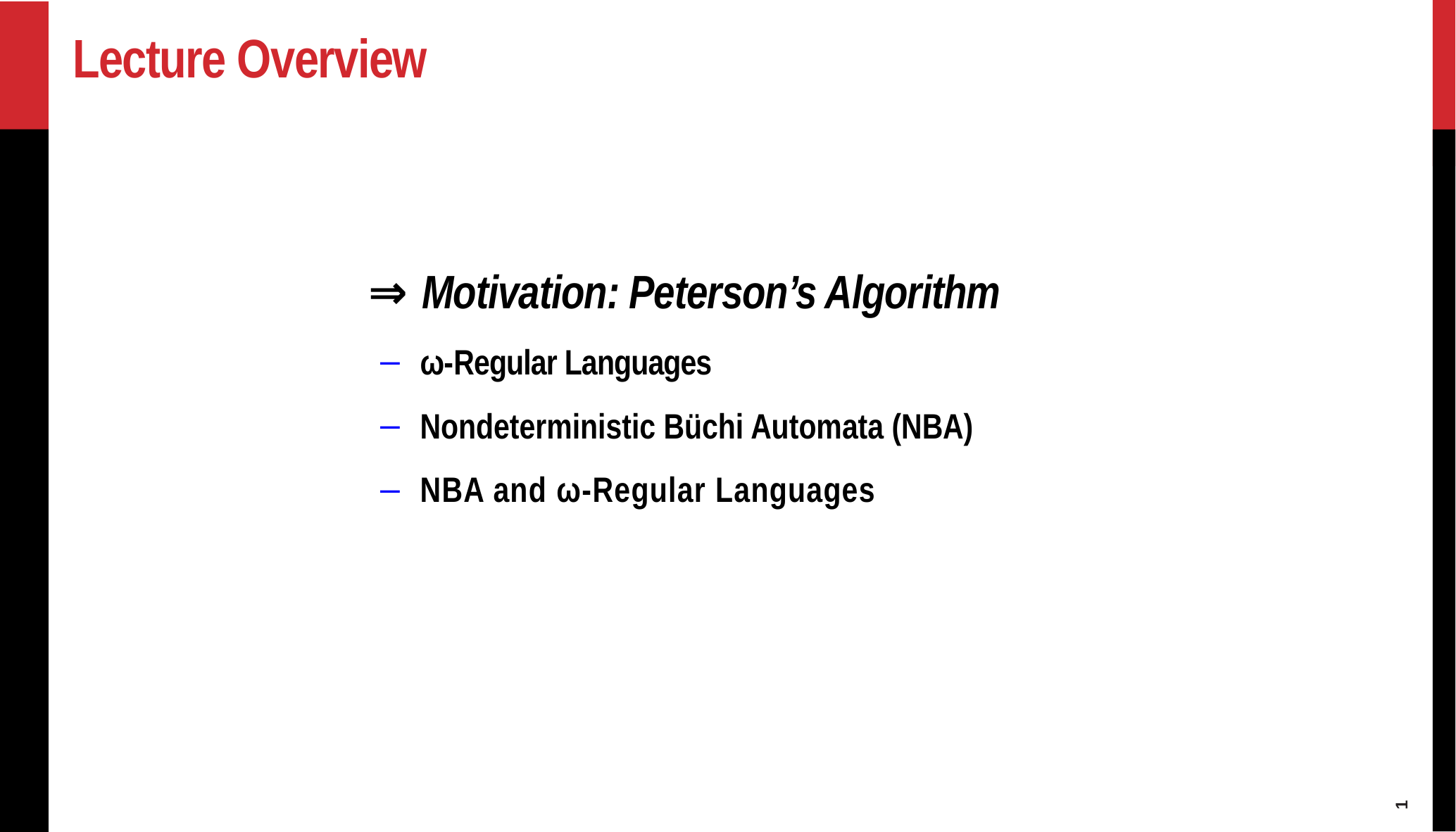

# Lecture Overview

⇒ Motivation: Peterson’s Algorithm
ω-Regular Languages
Nondeterministic Büchi Automata (NBA)
NBA and ω-Regular Languages

1